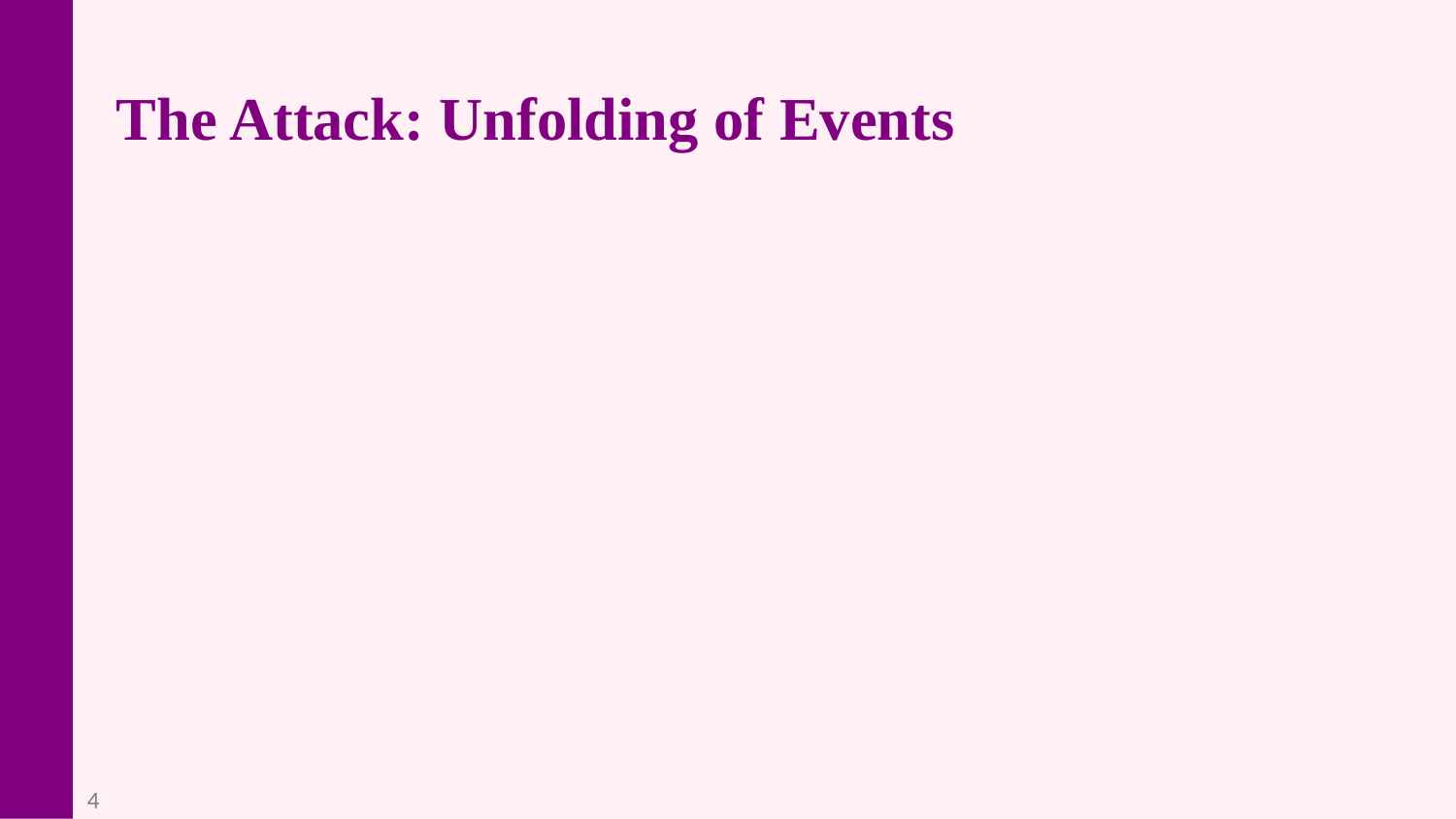

The Attack: Unfolding of Events
On [Date of attack], [Number] civilians were killed in a targeted attack in Pahalgam. The attack involved [mention if any specific tactics or weapons were used].
4